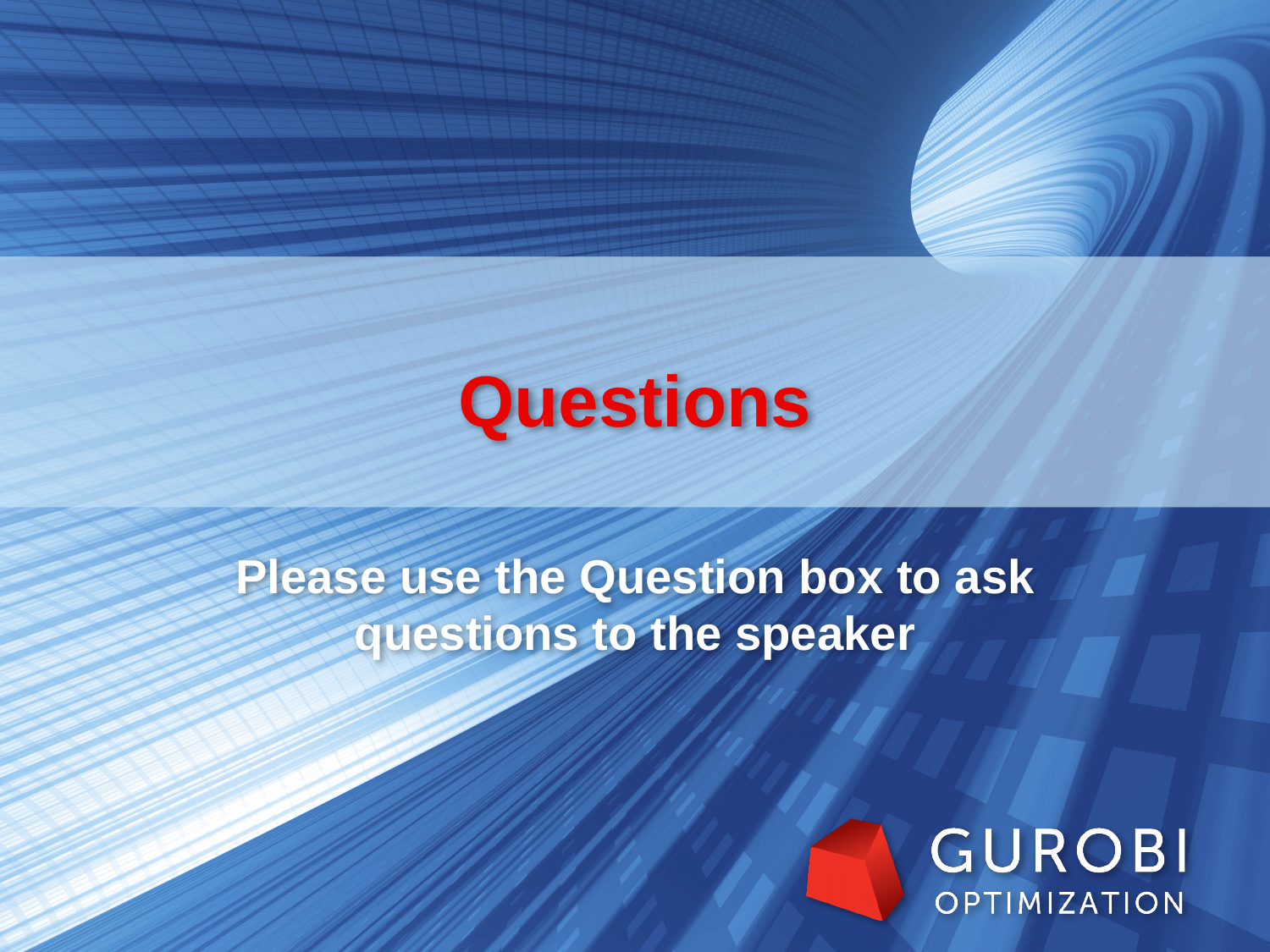

# Questions
Please use the Question box to ask questions to the speaker